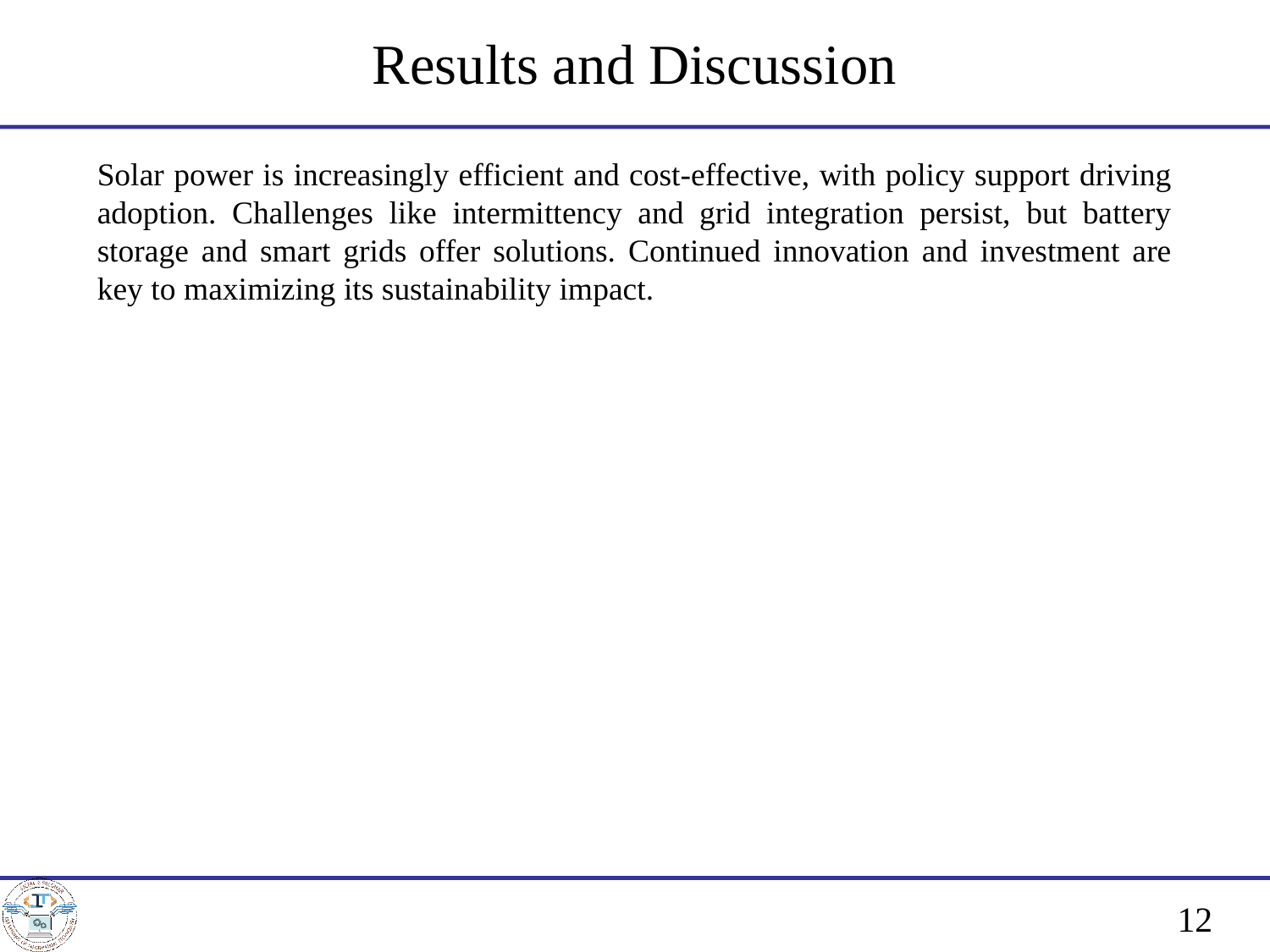

# Results and Discussion

Solar power is increasingly efficient and cost-effective, with policy support driving adoption. Challenges like intermittency and grid integration persist, but battery storage and smart grids offer solutions. Continued innovation and investment are key to maximizing its sustainability impact.
12